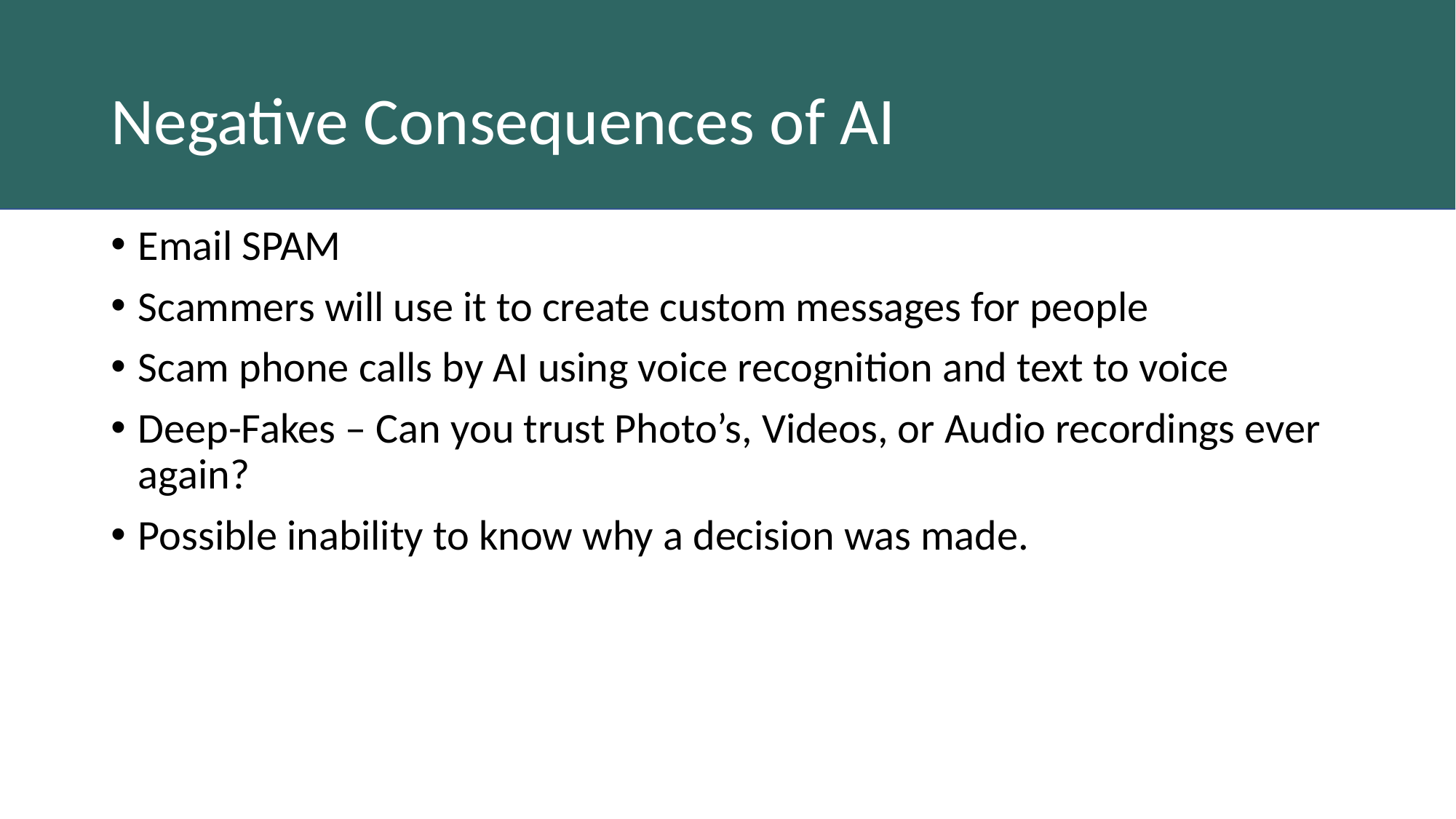

# Negative Consequences of AI
Email SPAM
Scammers will use it to create custom messages for people
Scam phone calls by AI using voice recognition and text to voice
Deep-Fakes – Can you trust Photo’s, Videos, or Audio recordings ever again?
Possible inability to know why a decision was made.